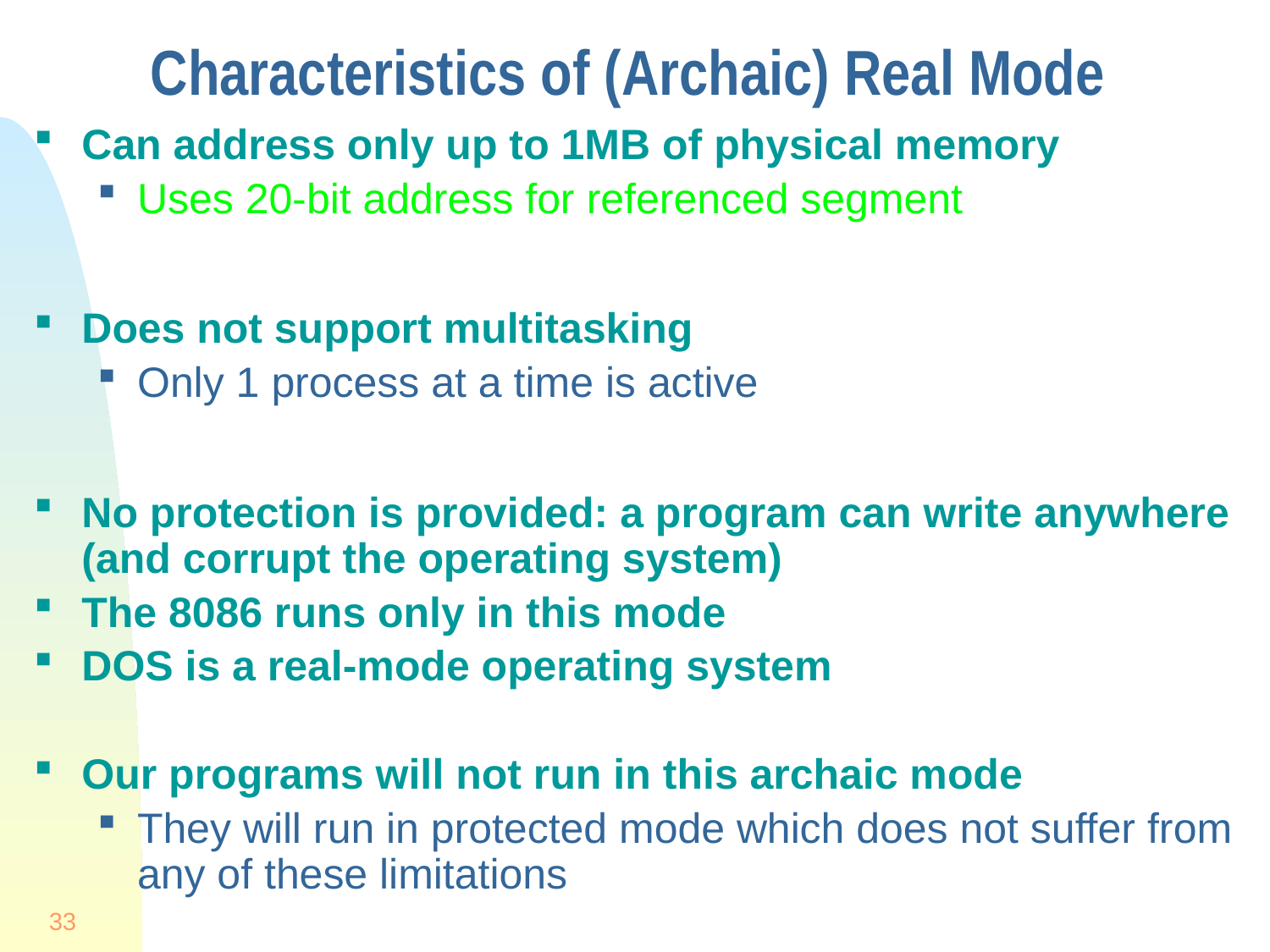

# Characteristics of (Archaic) Real Mode
Can address only up to 1MB of physical memory
Uses 20-bit address for referenced segment

Does not support multitasking
Only 1 process at a time is active

No protection is provided: a program can write anywhere (and corrupt the operating system)
The 8086 runs only in this mode
DOS is a real-mode operating system

Our programs will not run in this archaic mode
They will run in protected mode which does not suffer from any of these limitations
33